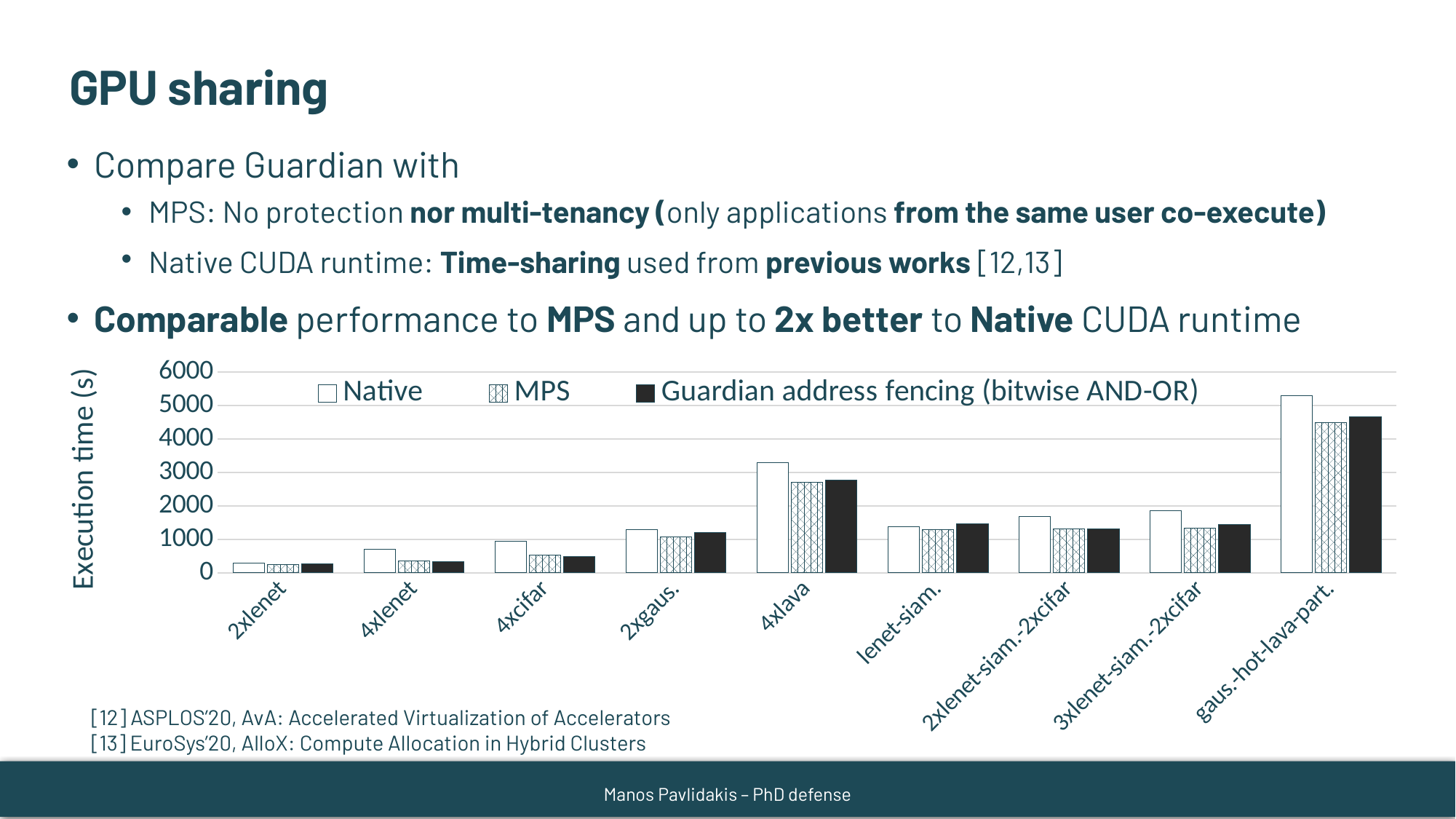

# GPU sharing
Compare Guardian with
MPS: No protection nor multi-tenancy (only applications from the same user co-execute)
Native CUDA runtime: Time-sharing used from previous works [12,13]
Comparable performance to MPS and up to 2x better to Native CUDA runtime

### Chart

| Category | Native | MPS | Guardian address fencing (bitwise AND-OR) |
|---|---|---|---|
| 2xlenet | 296.0 | 240.0 | 270.0 |
| 4xlenet | 716.0 | 351.0 | 333.0 |
| 4xcifar | 940.0 | 522.0 | 480.0 |
| 2xgaus. | 1300.0 | 1080.0 | 1200.0 |
| 4xlava | 3300.0 | 2699.0 | 2779.0 |
| lenet-siam. | 1390.0 | 1289.0 | 1463.0 |
| 2xlenet-siam.-2xcifar | 1677.0 | 1312.0 | 1320.0 |
| 3xlenet-siam.-2xcifar | 1863.0 | 1344.0 | 1443.0 |
| gaus.-hot-lava-part. | 5300.0 | 4500.0 | 4671.0 |
[12] ASPLOS’20, AvA: Accelerated Virtualization of Accelerators
[13] EuroSys’20, AlloX: Compute Allocation in Hybrid Clusters

52
Manos Pavlidakis – PhD defense